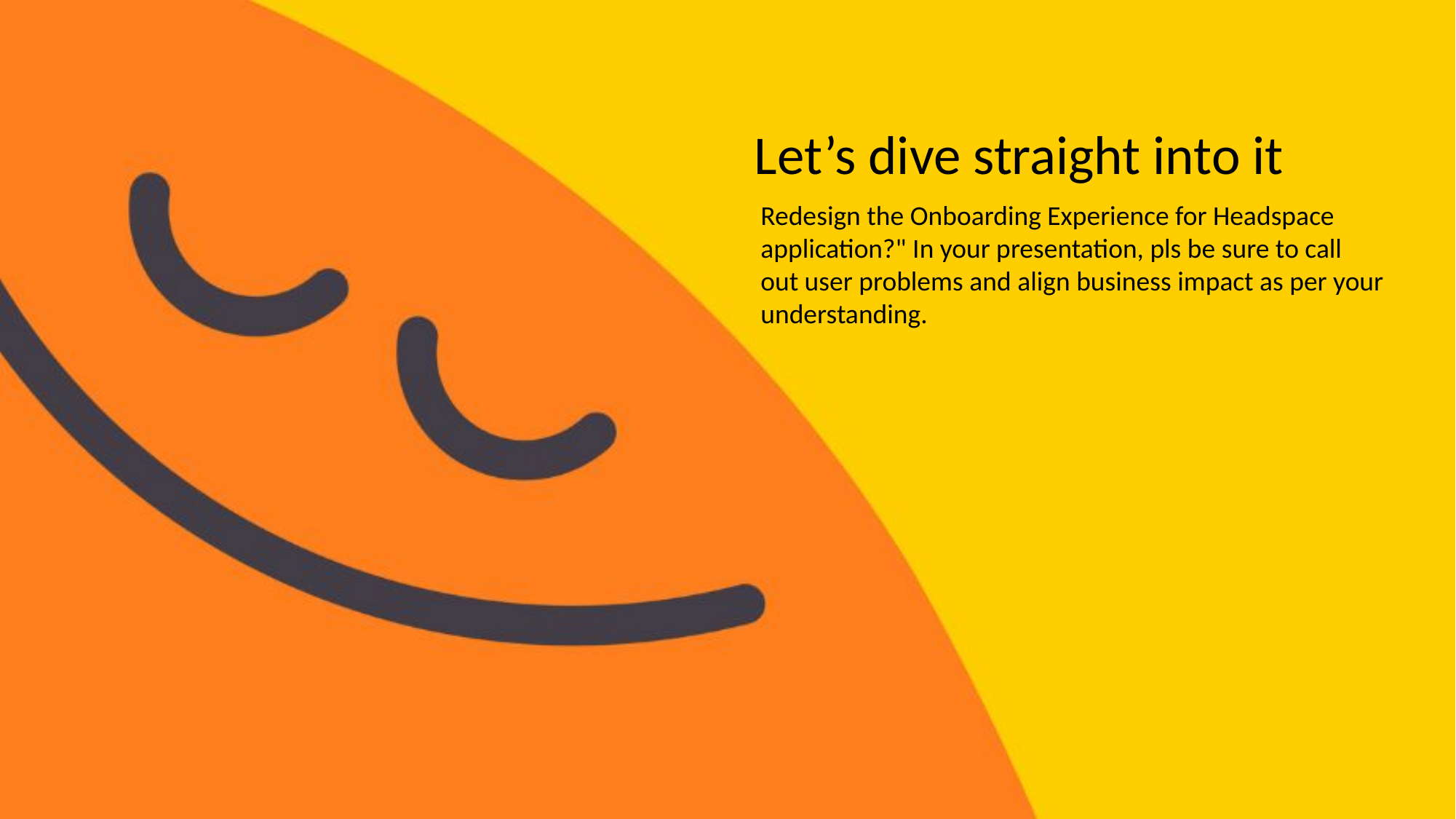

Let’s dive straight into it
Redesign the Onboarding Experience for Headspace application?" In your presentation, pls be sure to call out user problems and align business impact as per your understanding.